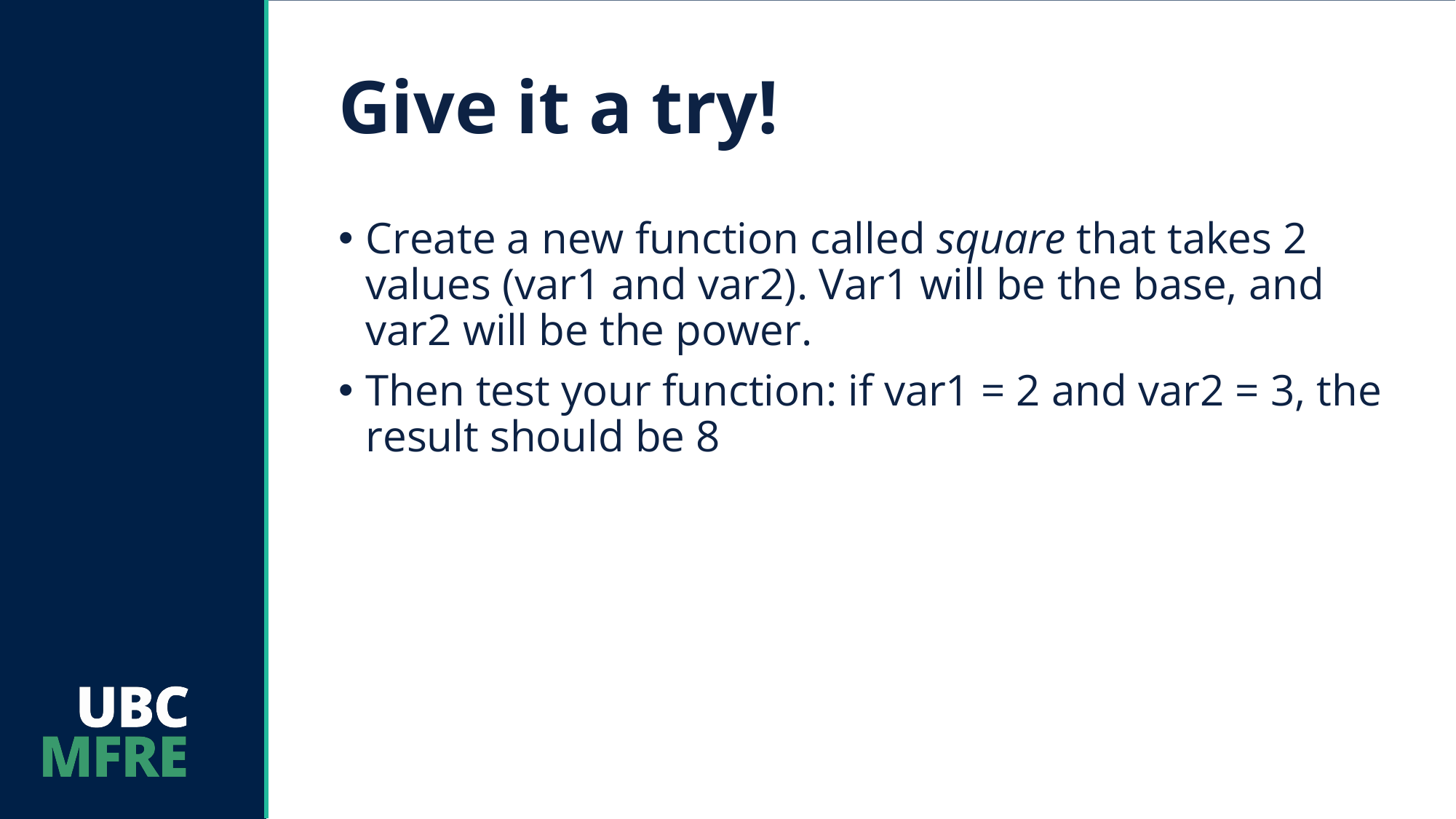

# Give it a try!
Create a new function called square that takes 2 values (var1 and var2). Var1 will be the base, and var2 will be the power.
Then test your function: if var1 = 2 and var2 = 3, the result should be 8